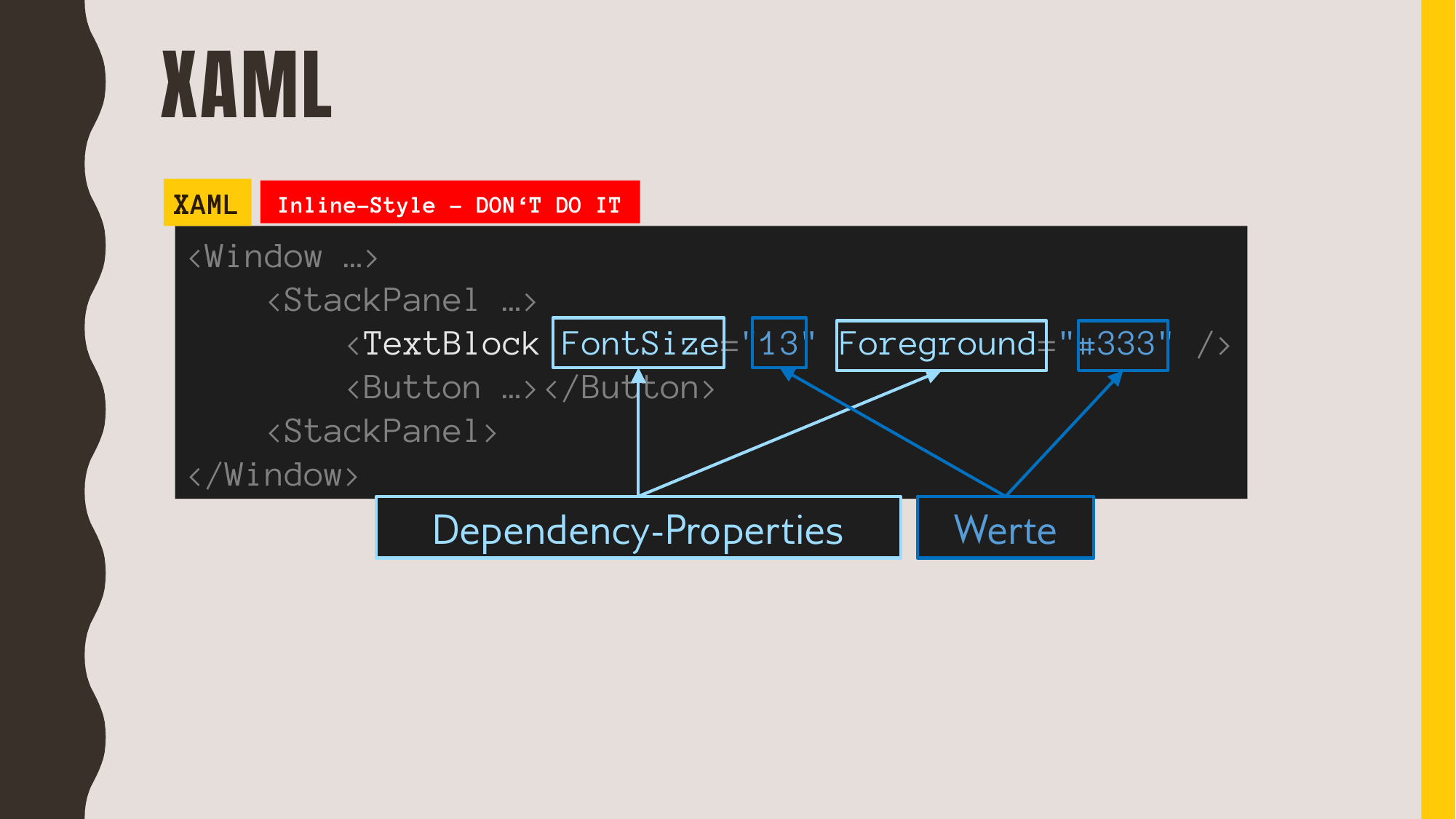

# XAML
XAML
<Window …>
    <StackPanel …>
        <TextBlock FontSize="13" Foreground="#333" />
        <Button …></Button>
    <StackPanel>
</Window>
Inline-Style – DON‘T DO IT

Dependency-Properties

Werte